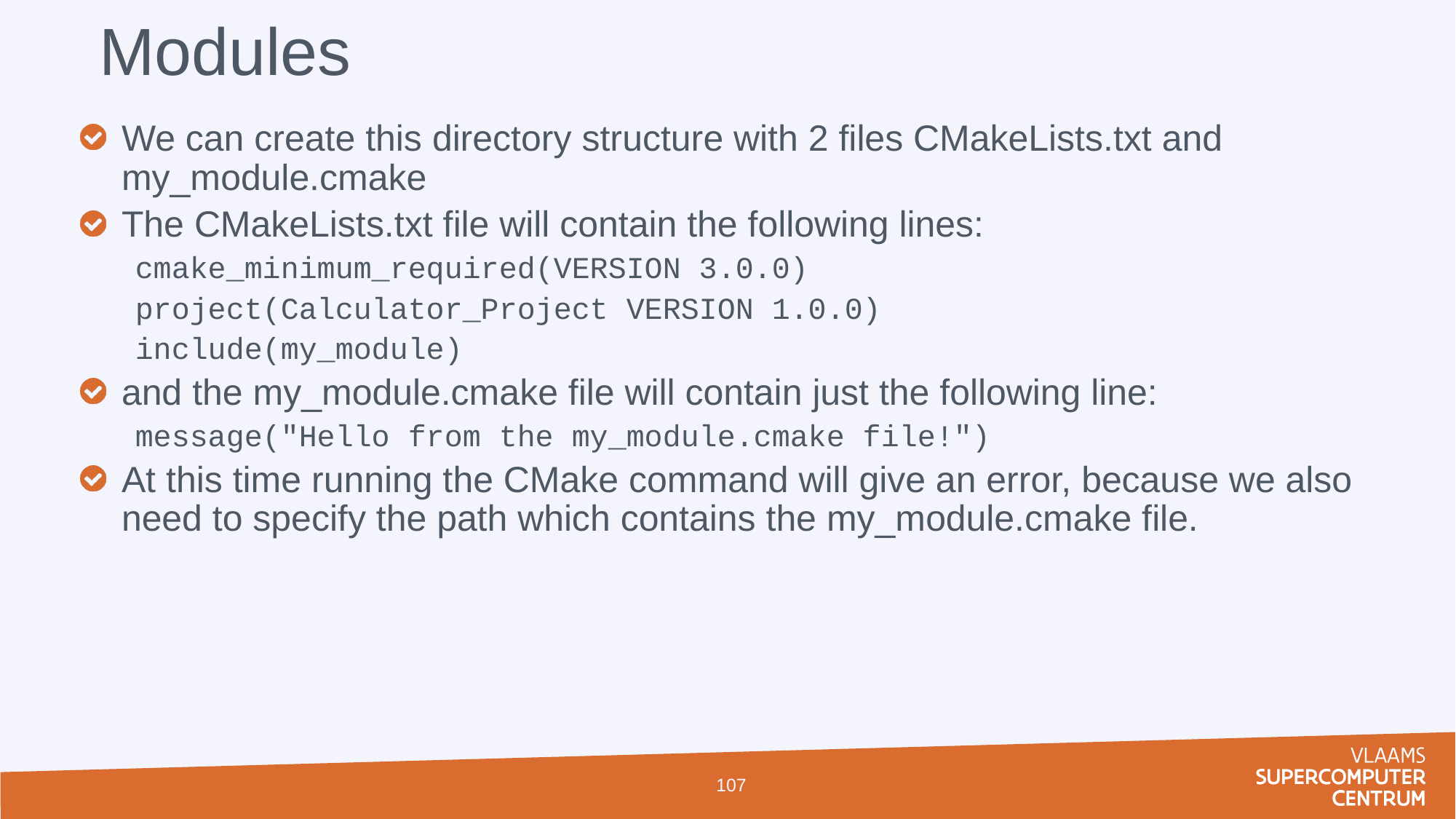

# Modules
We can create this directory structure with 2 files CMakeLists.txt and my_module.cmake
The CMakeLists.txt file will contain the following lines:
cmake_minimum_required(VERSION 3.0.0)
project(Calculator_Project VERSION 1.0.0)
include(my_module)
and the my_module.cmake file will contain just the following line:
message("Hello from the my_module.cmake file!")
At this time running the CMake command will give an error, because we also need to specify the path which contains the my_module.cmake file.

107